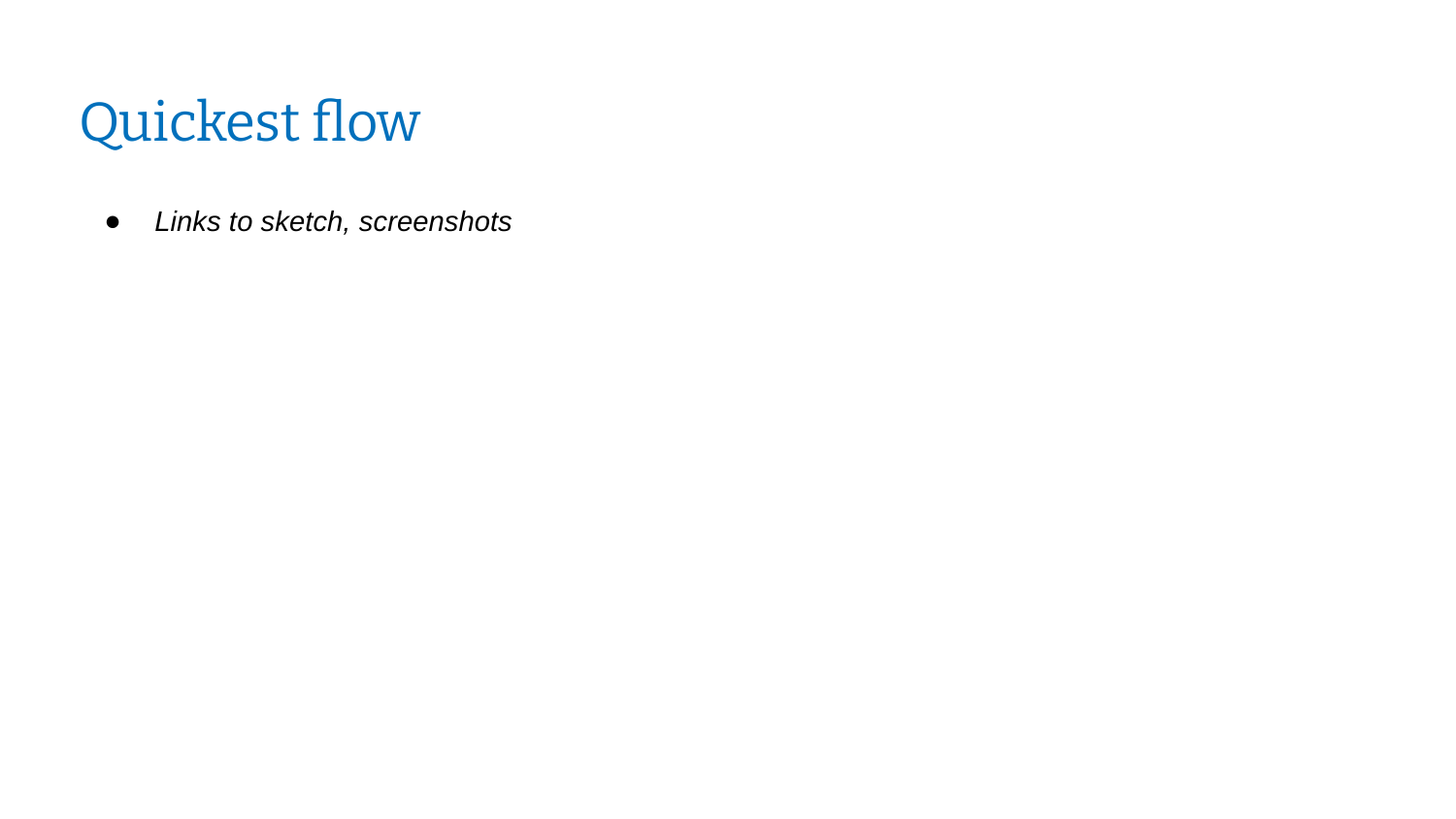

# Quickest flow
Links to sketch, screenshots